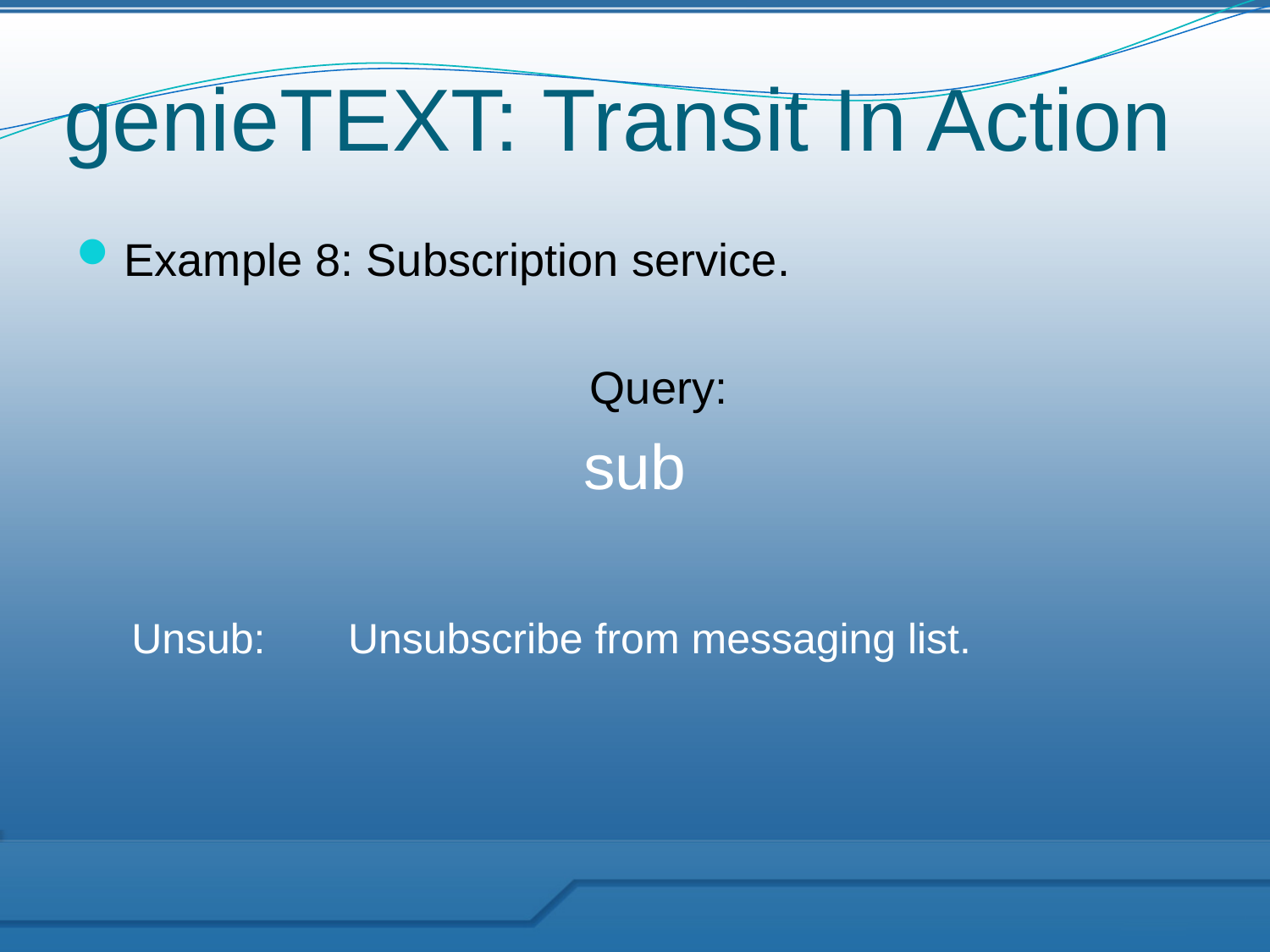

# genieTEXT: Transit In Action
Example 8: Subscription service.

	Query:
sub
Unsub:       Unsubscribe from messaging list.